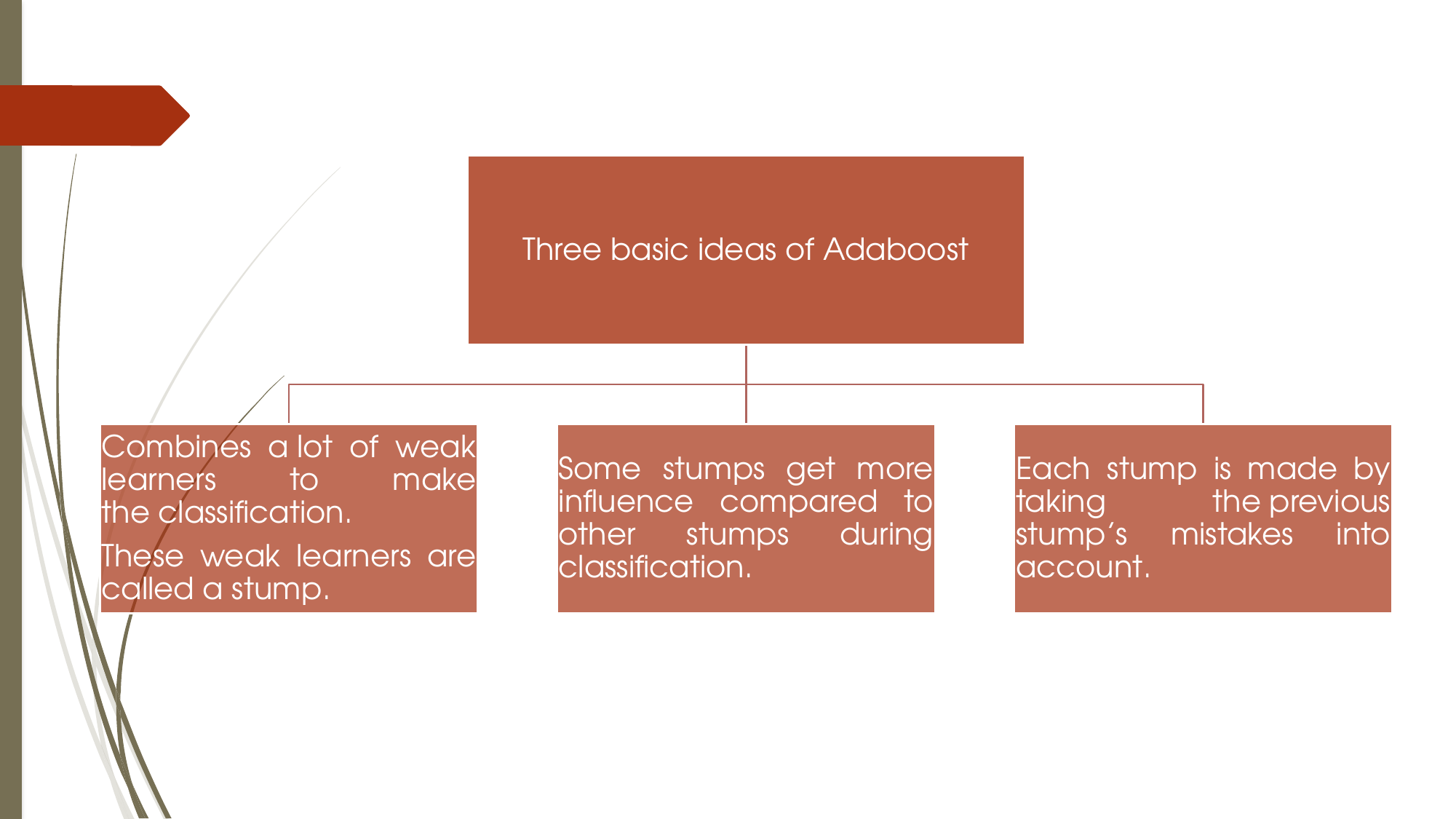

Three basic ideas of Adaboost
Combines a lot of weak learners to make the classification.
These weak learners are called a stump.
Some stumps get more influence compared to other stumps during classification.
Each stump is made by taking the previous stump’s mistakes into account.